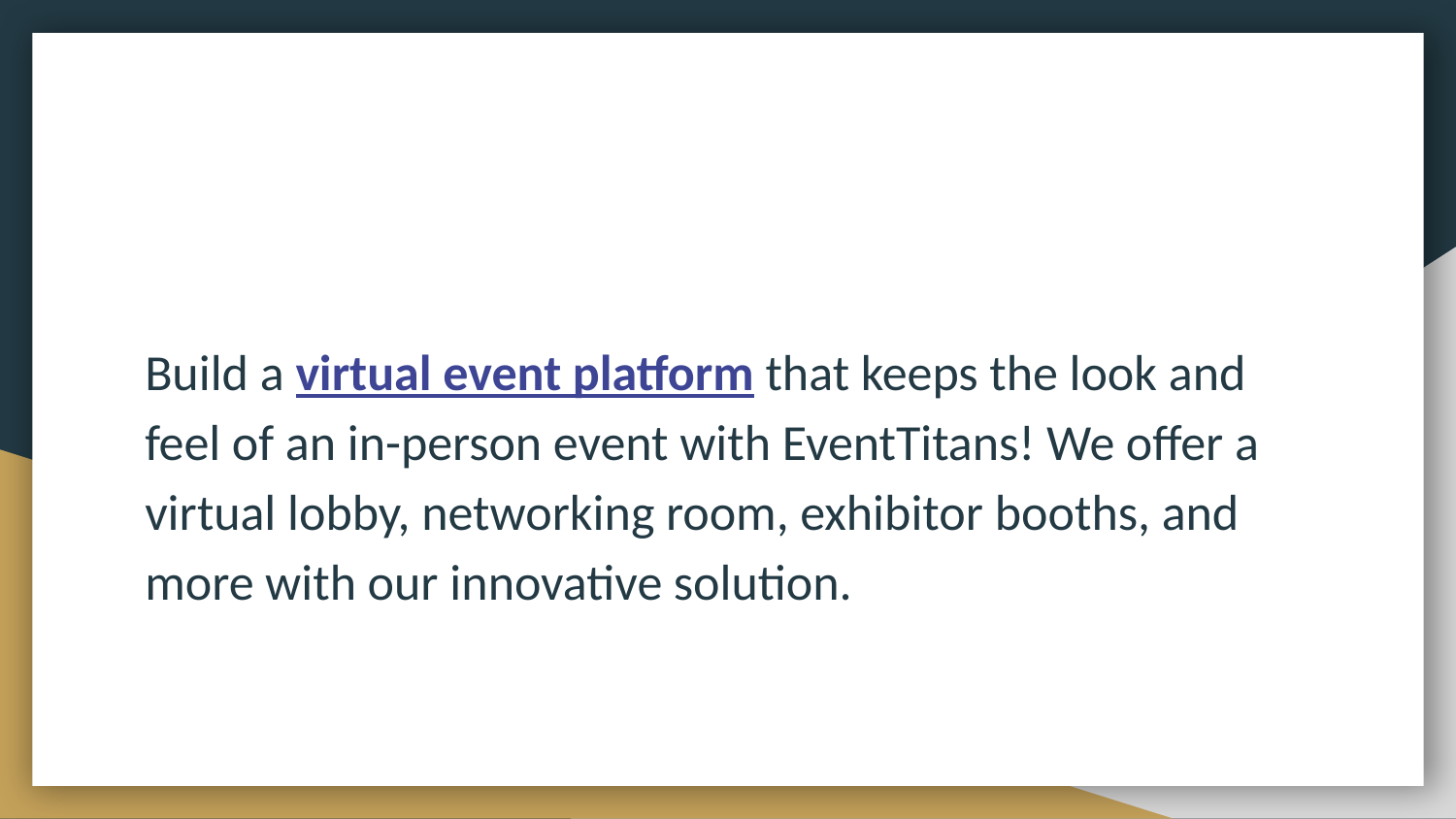

Build a virtual event platform that keeps the look and feel of an in-person event with EventTitans! We offer a virtual lobby, networking room, exhibitor booths, and more with our innovative solution.